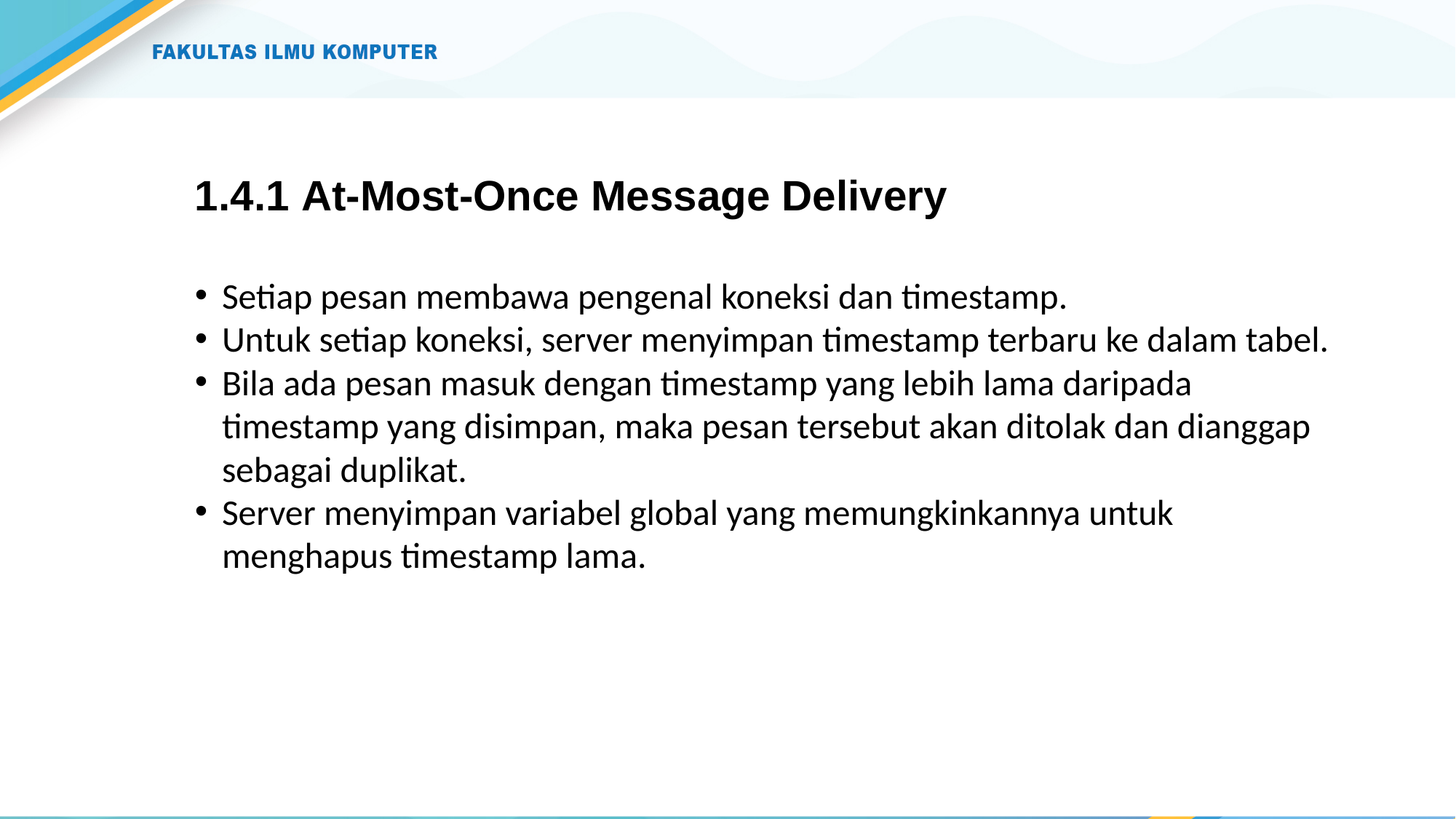

# 1.4.1 At-Most-Once Message Delivery
Setiap pesan membawa pengenal koneksi dan timestamp.
Untuk setiap koneksi, server menyimpan timestamp terbaru ke dalam tabel.
Bila ada pesan masuk dengan timestamp yang lebih lama daripada timestamp yang disimpan, maka pesan tersebut akan ditolak dan dianggap sebagai duplikat.
Server menyimpan variabel global yang memungkinkannya untuk menghapus timestamp lama.